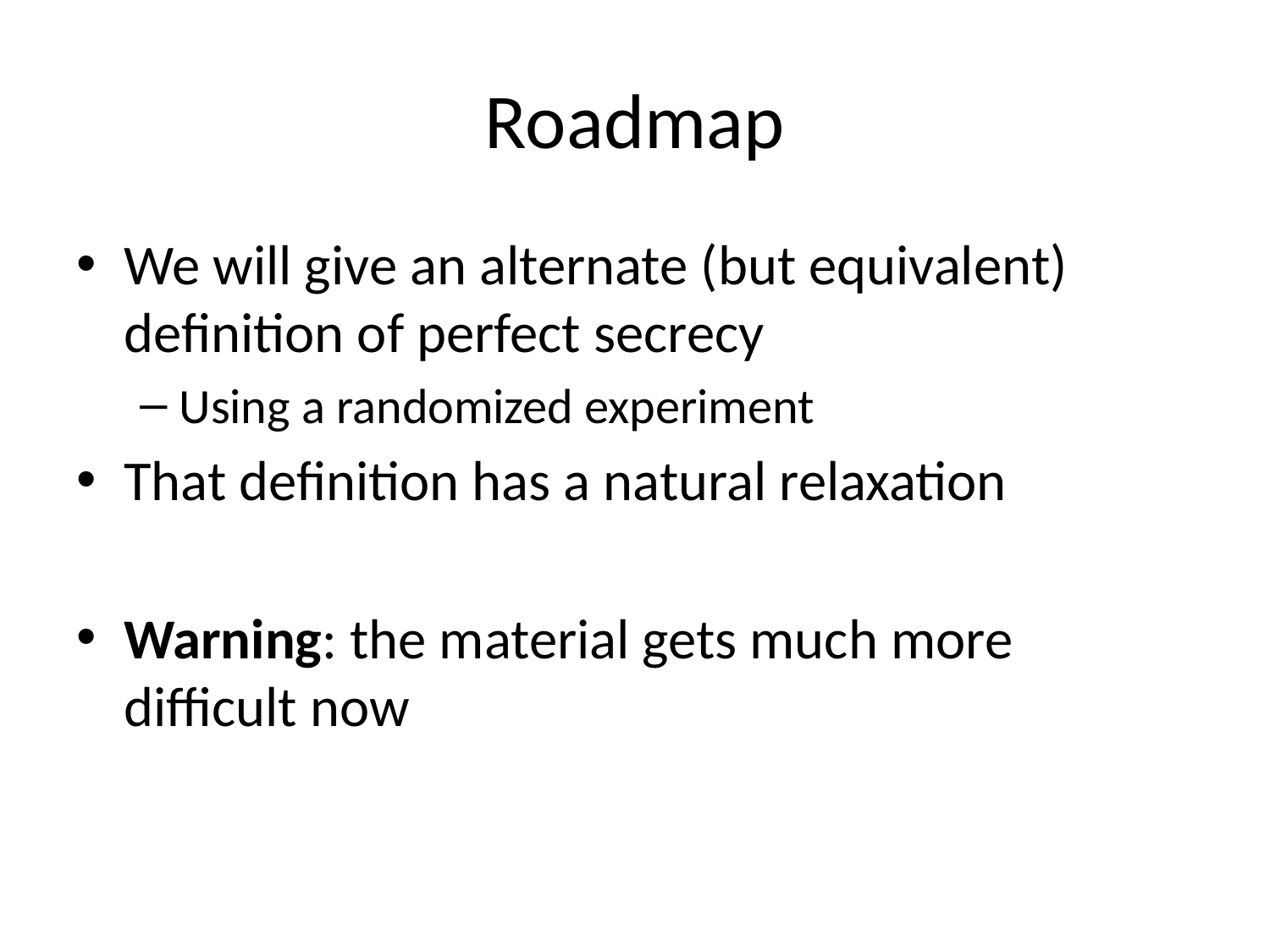

# Roadmap
We will give an alternate (but equivalent) definition of perfect secrecy
Using a randomized experiment
That definition has a natural relaxation

Warning: the material gets much more difficult now